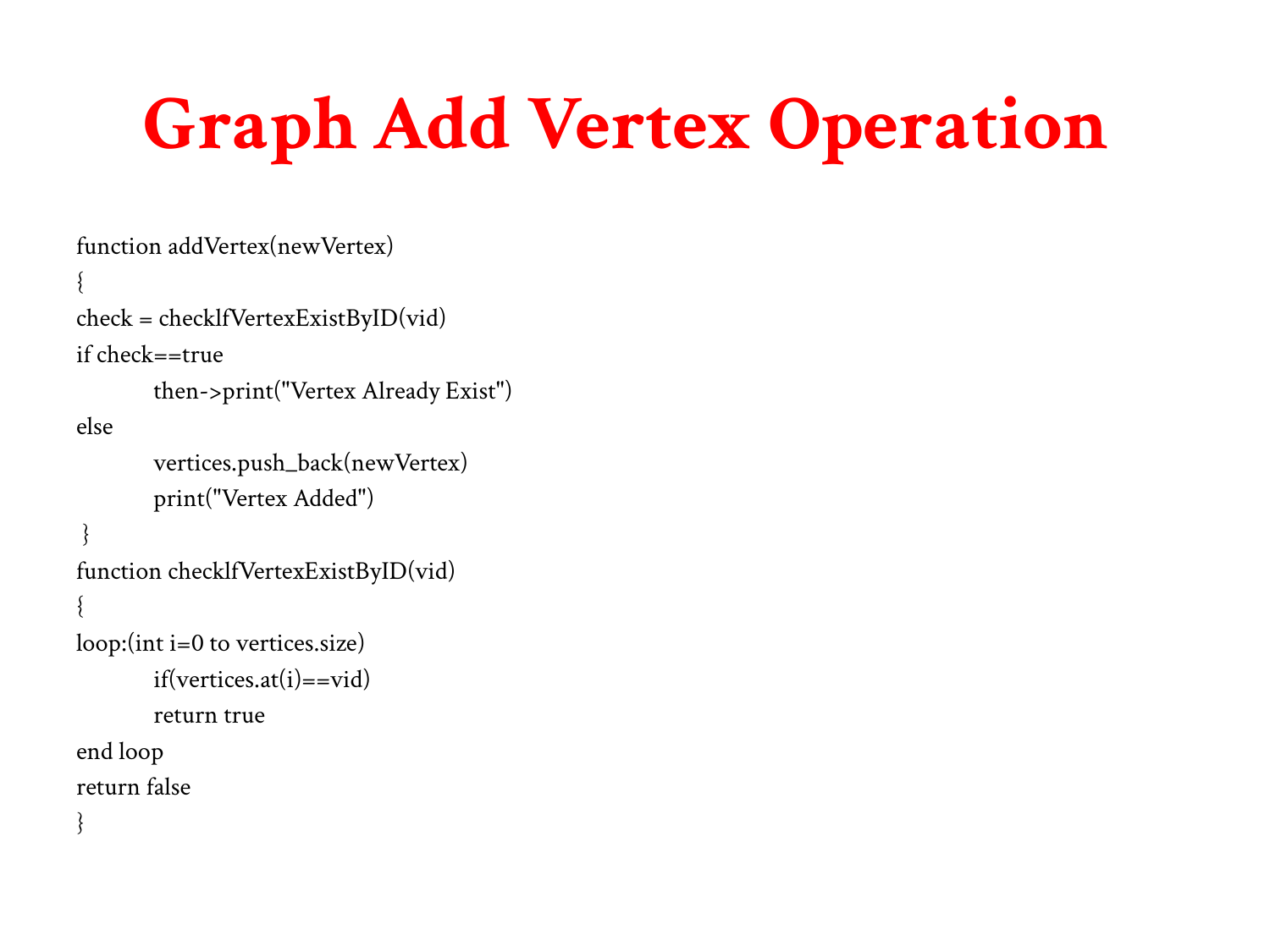

# Graph Add Vertex Operation
function addVertex(newVertex)
{
check = checklfVertexExistByID(vid)
if check==true
	then->print("Vertex Already Exist")
else
	vertices.push_back(newVertex)
	print("Vertex Added")
 }
function checklfVertexExistByID(vid)
{
loop:(int i=0 to vertices.size)
	if(vertices.at(i)==vid)
		return true
end loop
return false
}